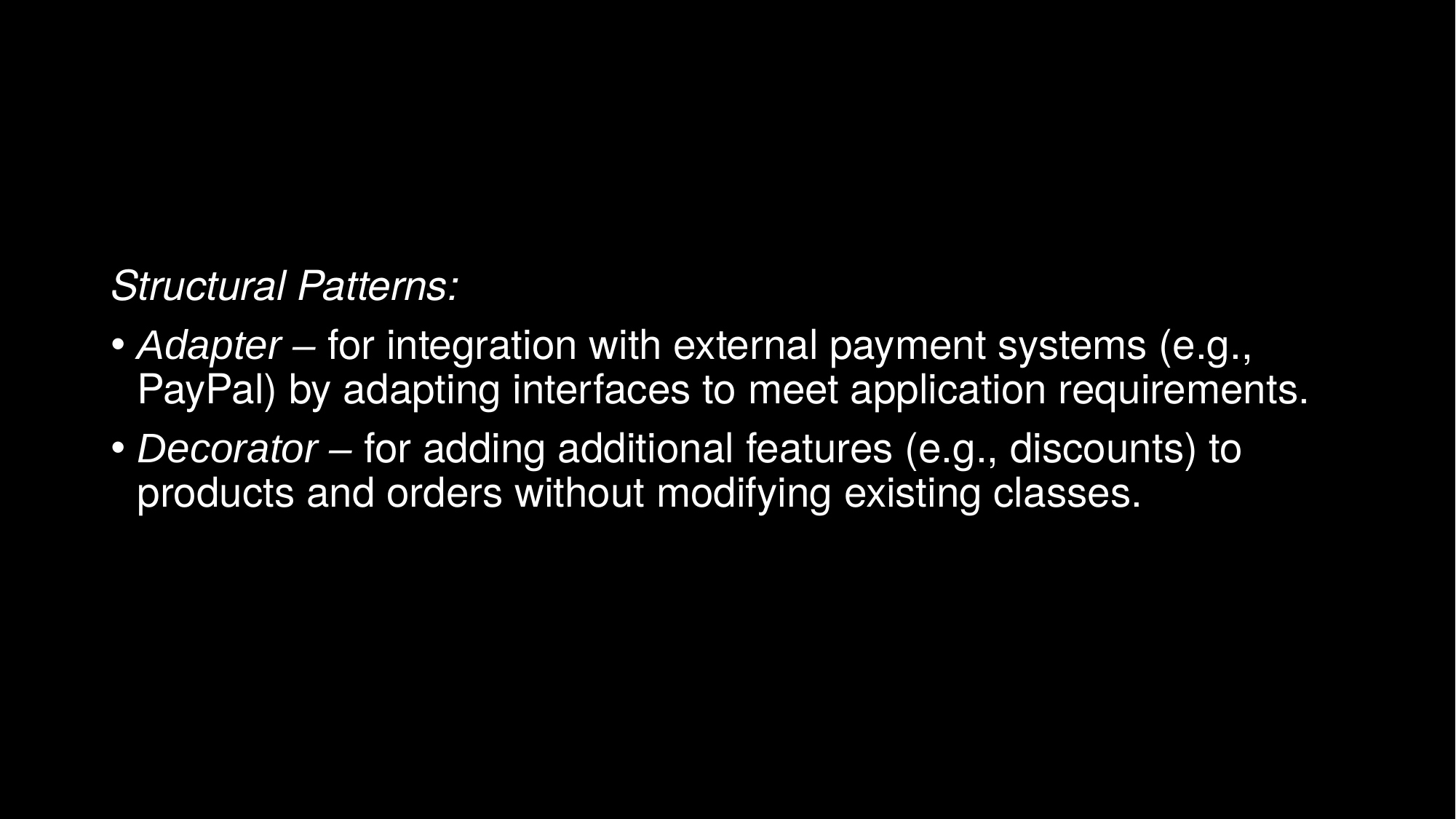

Structural Patterns:
Adapter – for integration with external payment systems (e.g., PayPal) by adapting interfaces to meet application requirements.
Decorator – for adding additional features (e.g., discounts) to products and orders without modifying existing classes.